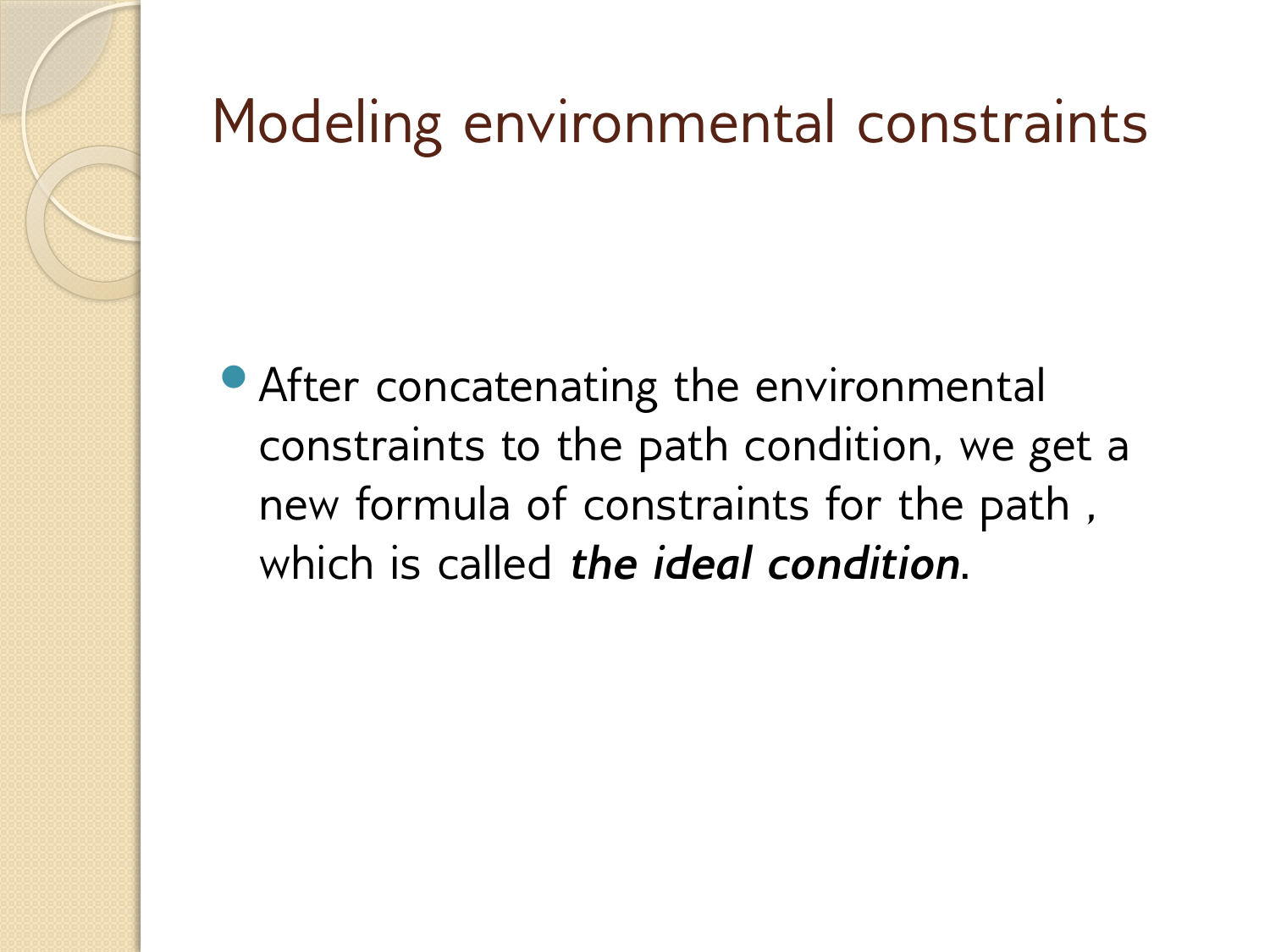

# Modeling environmental constraints
After concatenating the environmental constraints to the path condition, we get a new formula of constraints for the path , which is called the ideal condition.